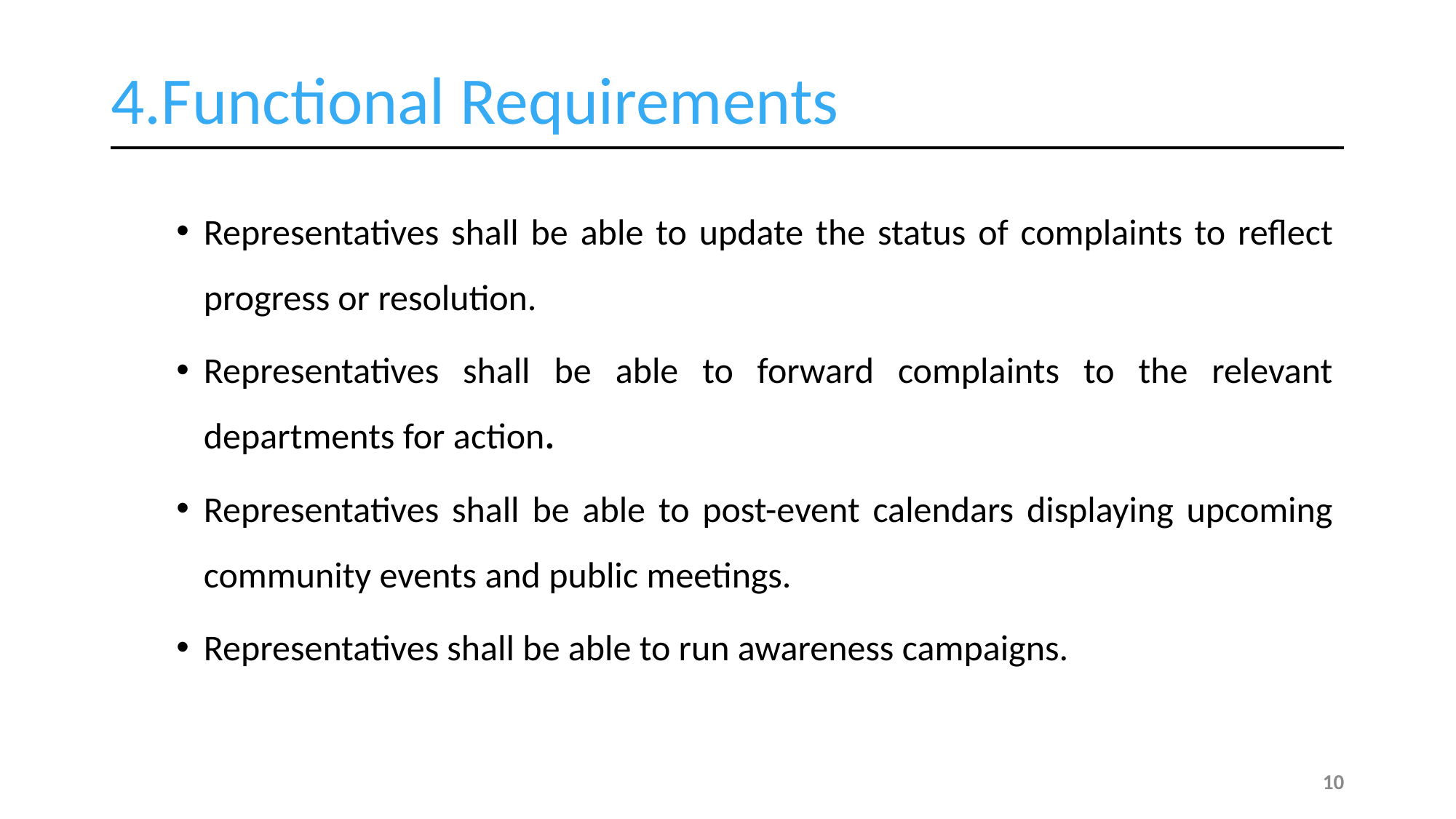

# 4.Functional Requirements
Representatives shall be able to update the status of complaints to reflect progress or resolution.
Representatives shall be able to forward complaints to the relevant departments for action.
Representatives shall be able to post-event calendars displaying upcoming community events and public meetings.
Representatives shall be able to run awareness campaigns.
10